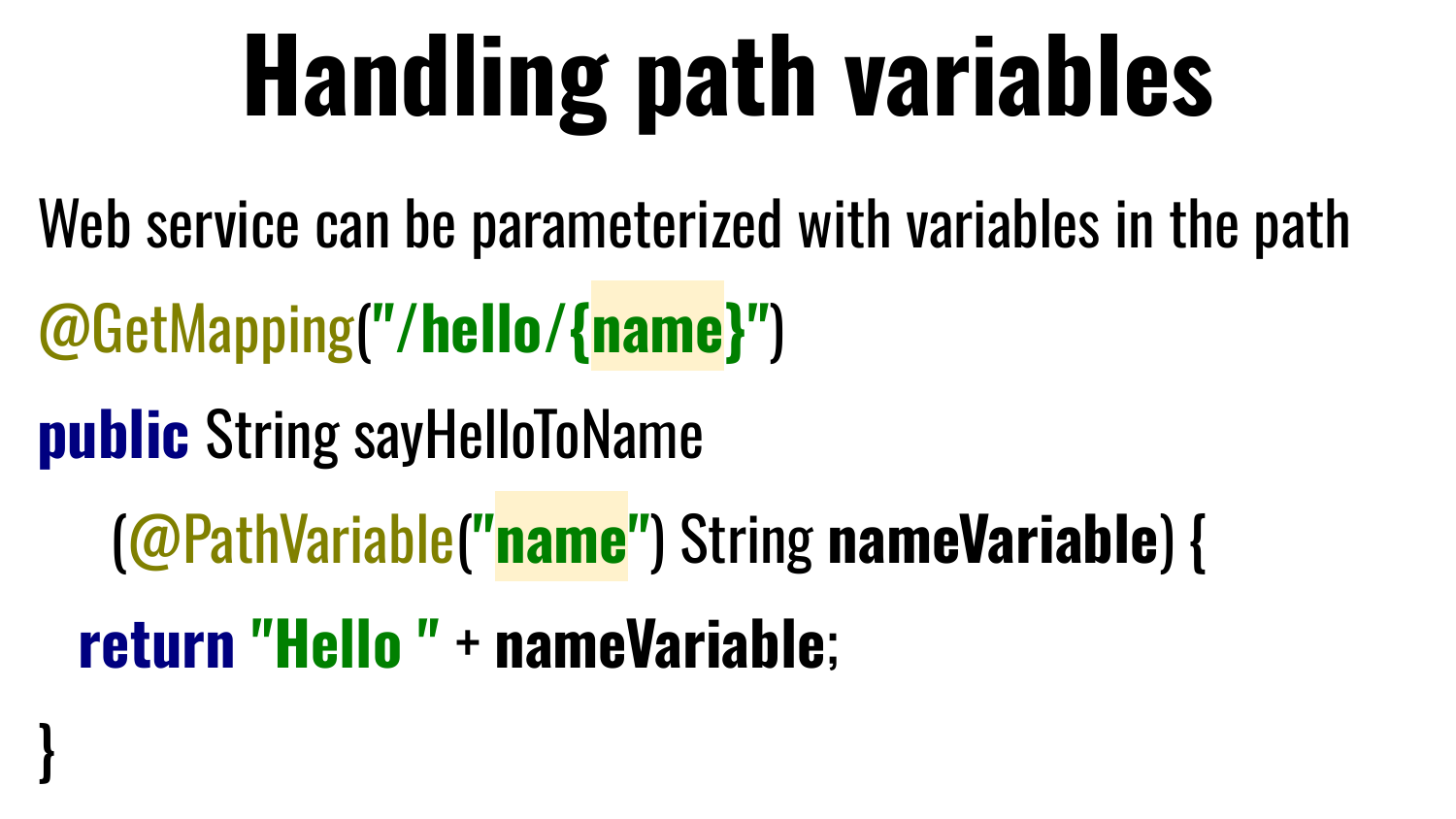

# Handling path variables
Web service can be parameterized with variables in the path
@GetMapping("/hello/{name}")
public String sayHelloToName
(@PathVariable("name") String nameVariable) {
   return "Hello " + nameVariable;
}